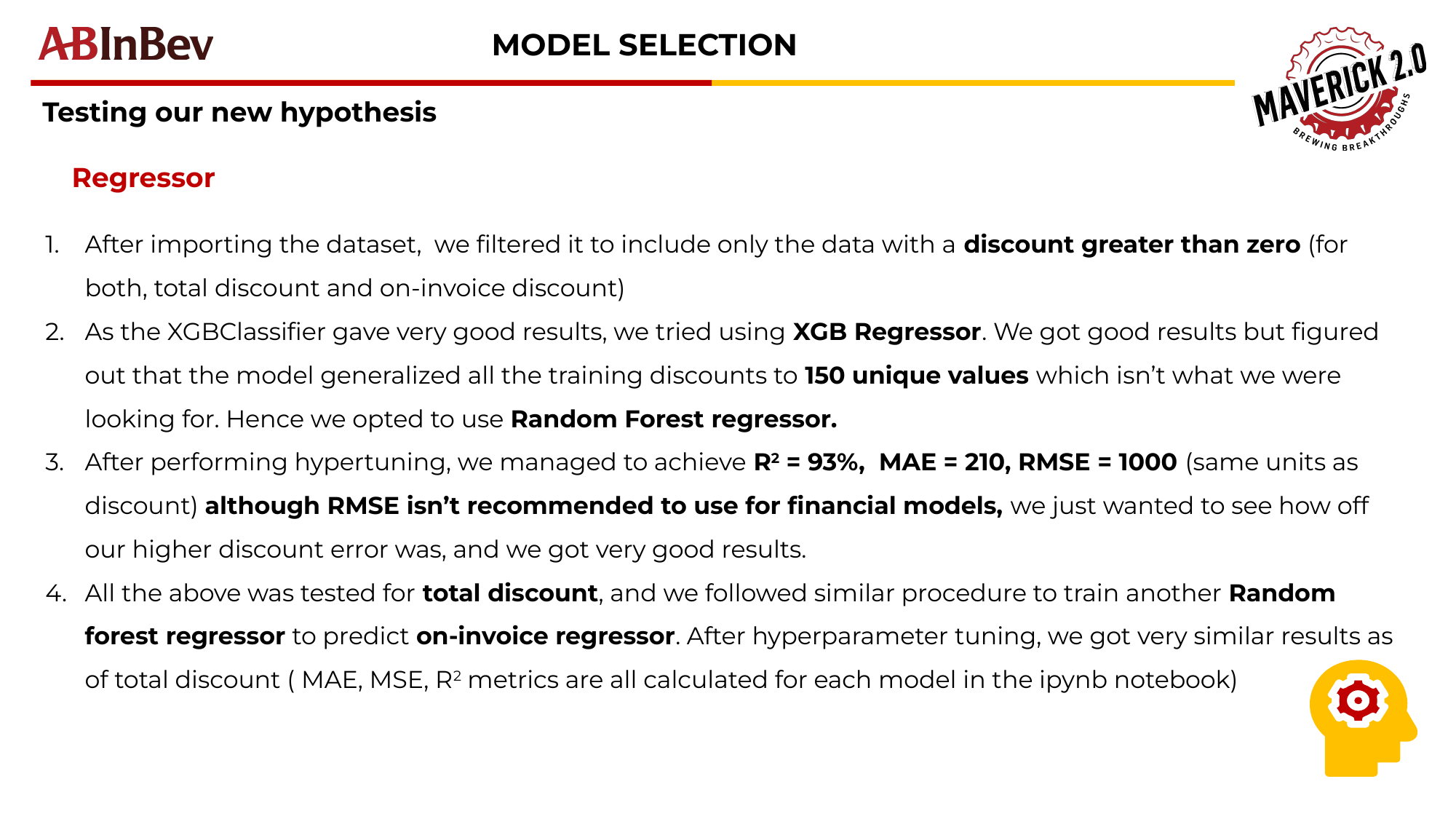

# MODEL SELECTION

Testing our new hypothesis
Regressor
After importing the dataset,  we filtered it to include only the data with a discount greater than zero (for both, total discount and on-invoice discount)
As the XGBClassifier gave very good results, we tried using XGB Regressor. We got good results but figured out that the model generalized all the training discounts to 150 unique values which isn’t what we were looking for. Hence we opted to use Random Forest regressor.
After performing hypertuning, we managed to achieve R2 = 93%,  MAE = 210, RMSE = 1000 (same units as discount) although RMSE isn’t recommended to use for financial models, we just wanted to see how off our higher discount error was, and we got very good results.
All the above was tested for total discount, and we followed similar procedure to train another Random forest regressor to predict on-invoice regressor. After hyperparameter tuning, we got very similar results as of total discount ( MAE, MSE, R2 metrics are all calculated for each model in the ipynb notebook)